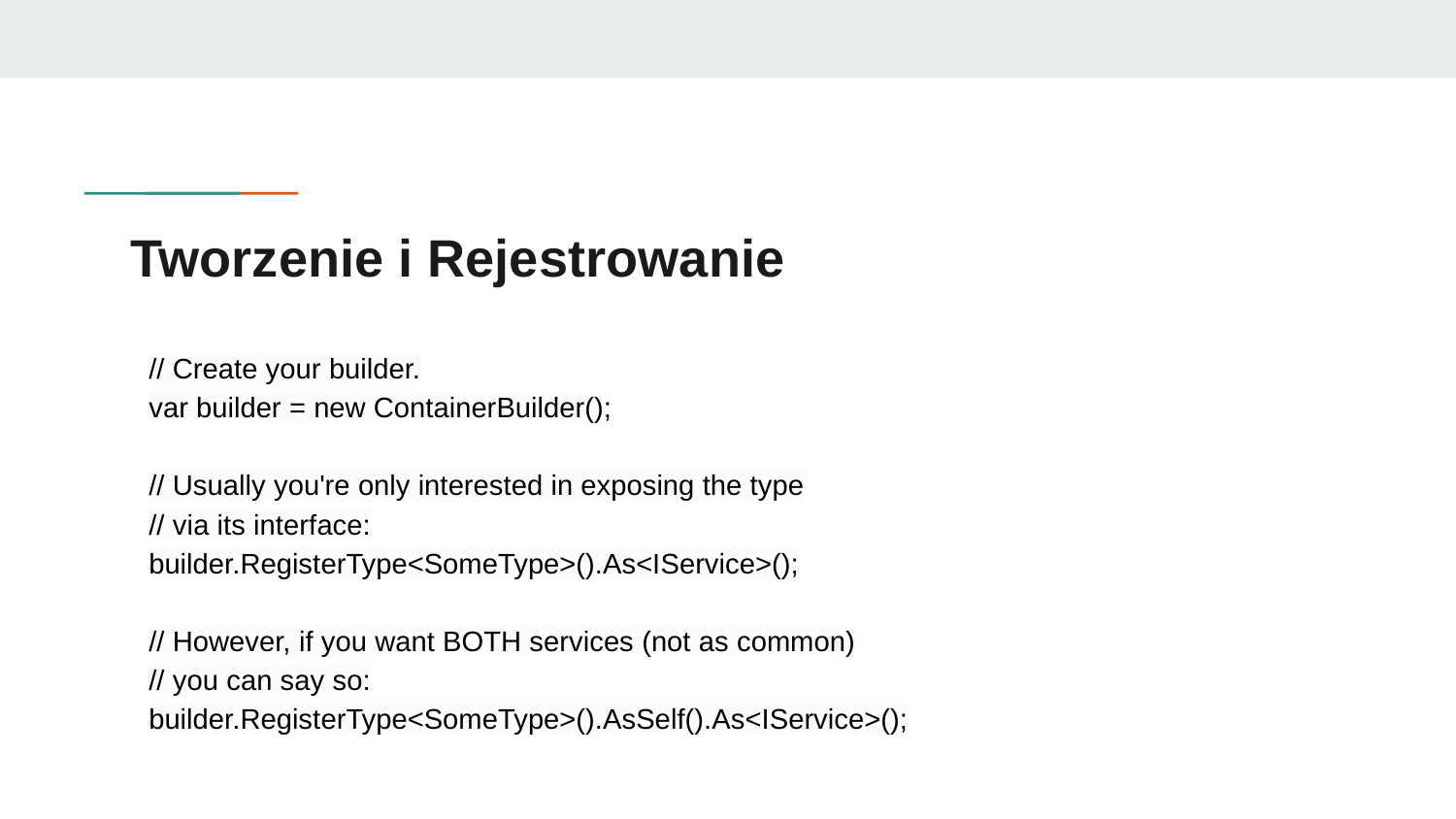

# Tworzenie i Rejestrowanie
// Create your builder.
var builder = new ContainerBuilder();
// Usually you're only interested in exposing the type
// via its interface:
builder.RegisterType<SomeType>().As<IService>();
// However, if you want BOTH services (not as common)
// you can say so:
builder.RegisterType<SomeType>().AsSelf().As<IService>();